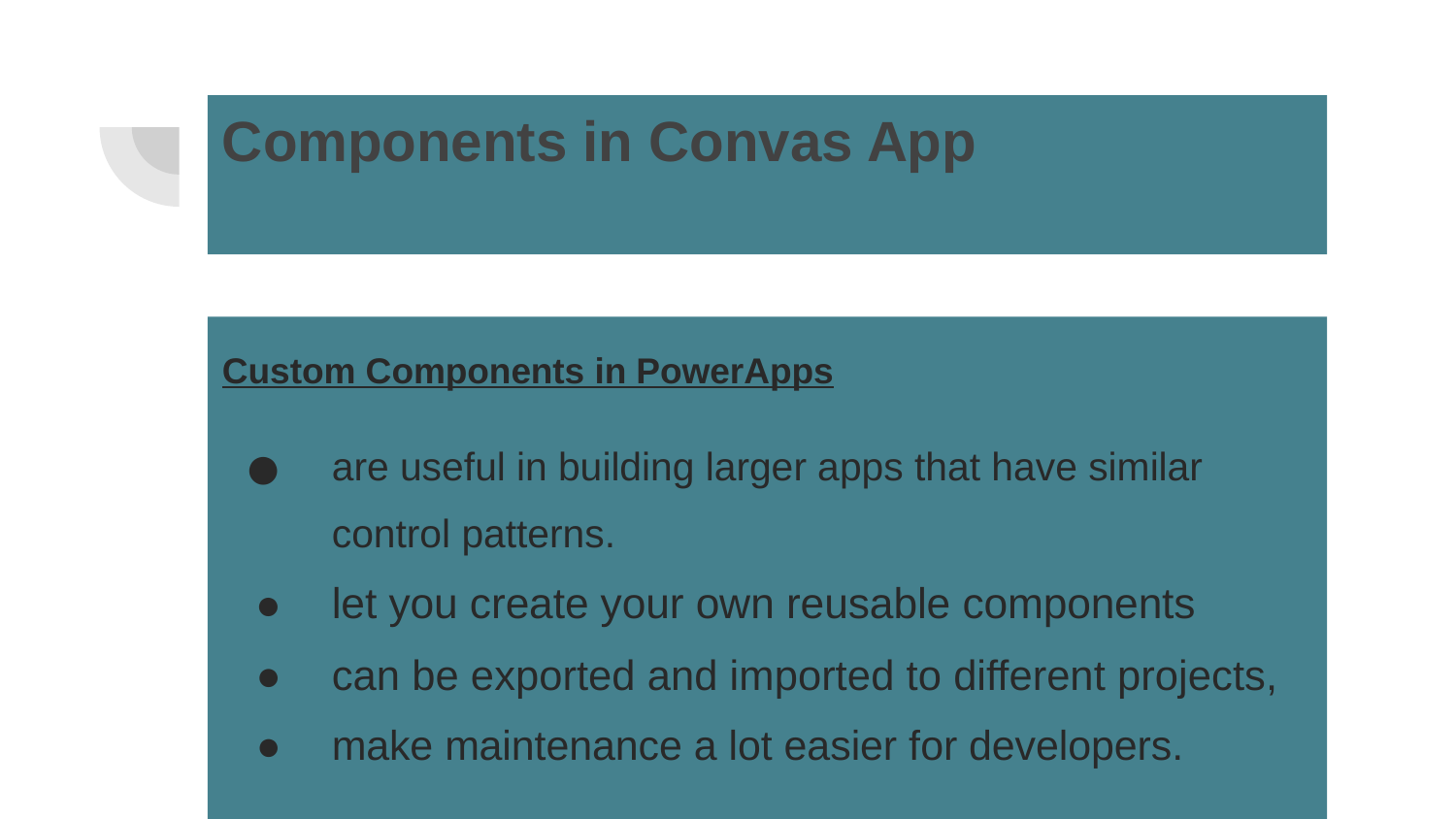

# Components in Convas App

Custom Components in PowerApps
are useful in building larger apps that have similar control patterns.
let you create your own reusable components
can be exported and imported to different projects,
make maintenance a lot easier for developers.